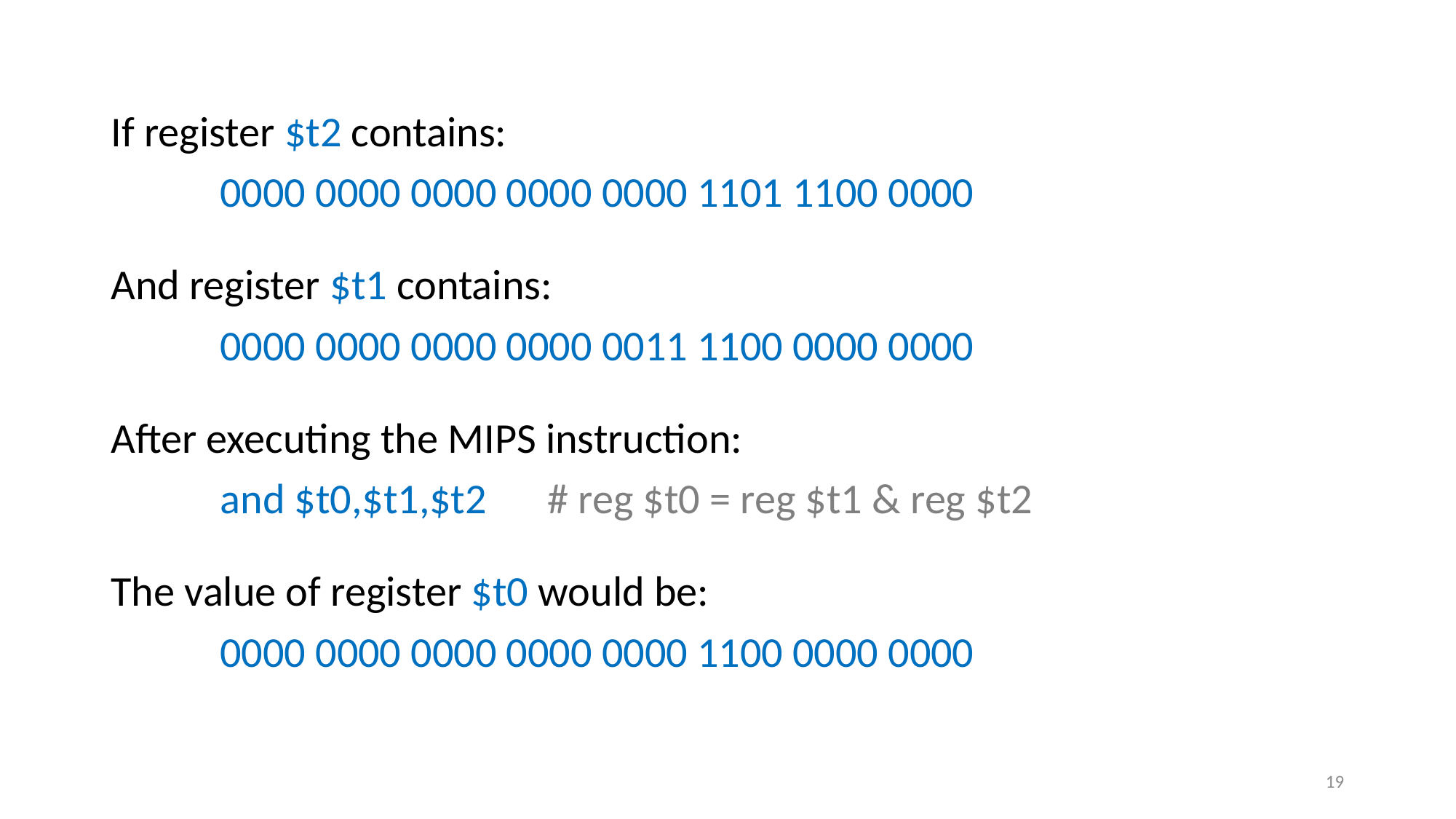

If register $t2 contains:
	0000 0000 0000 0000 0000 1101 1100 0000

And register $t1 contains:
	0000 0000 0000 0000 0011 1100 0000 0000

After executing the MIPS instruction:
	and $t0,$t1,$t2 	# reg $t0 = reg $t1 & reg $t2

The value of register $t0 would be:
	0000 0000 0000 0000 0000 1100 0000 0000
19